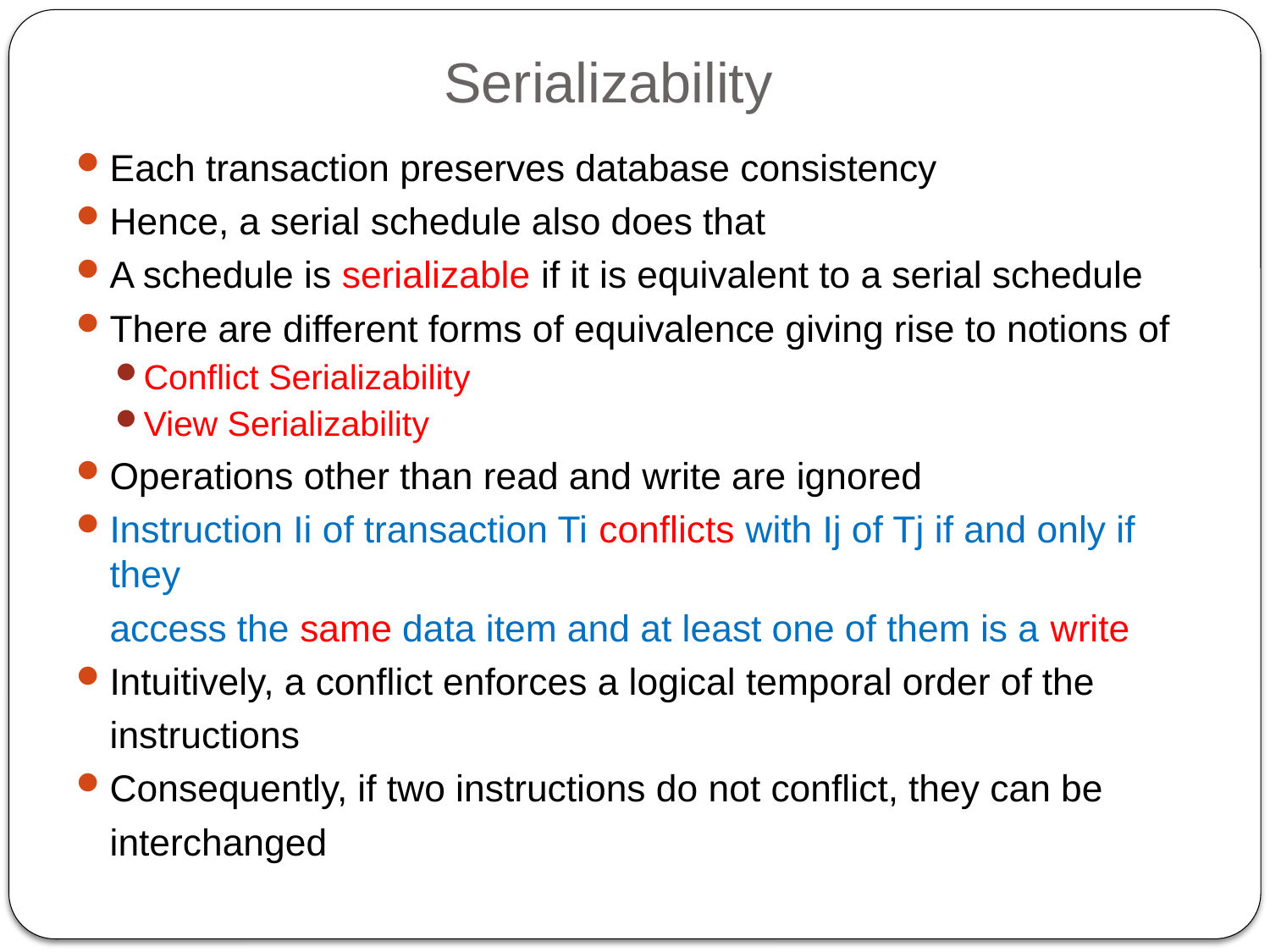

# Serializability
Each transaction preserves database consistency
Hence, a serial schedule also does that
A schedule is serializable if it is equivalent to a serial schedule
There are different forms of equivalence giving rise to notions of
Conflict Serializability
View Serializability
Operations other than read and write are ignored
Instruction Ii of transaction Ti conflicts with Ij of Tj if and only if they
	access the same data item and at least one of them is a write
Intuitively, a conflict enforces a logical temporal order of the
	instructions
Consequently, if two instructions do not conflict, they can be
	interchanged